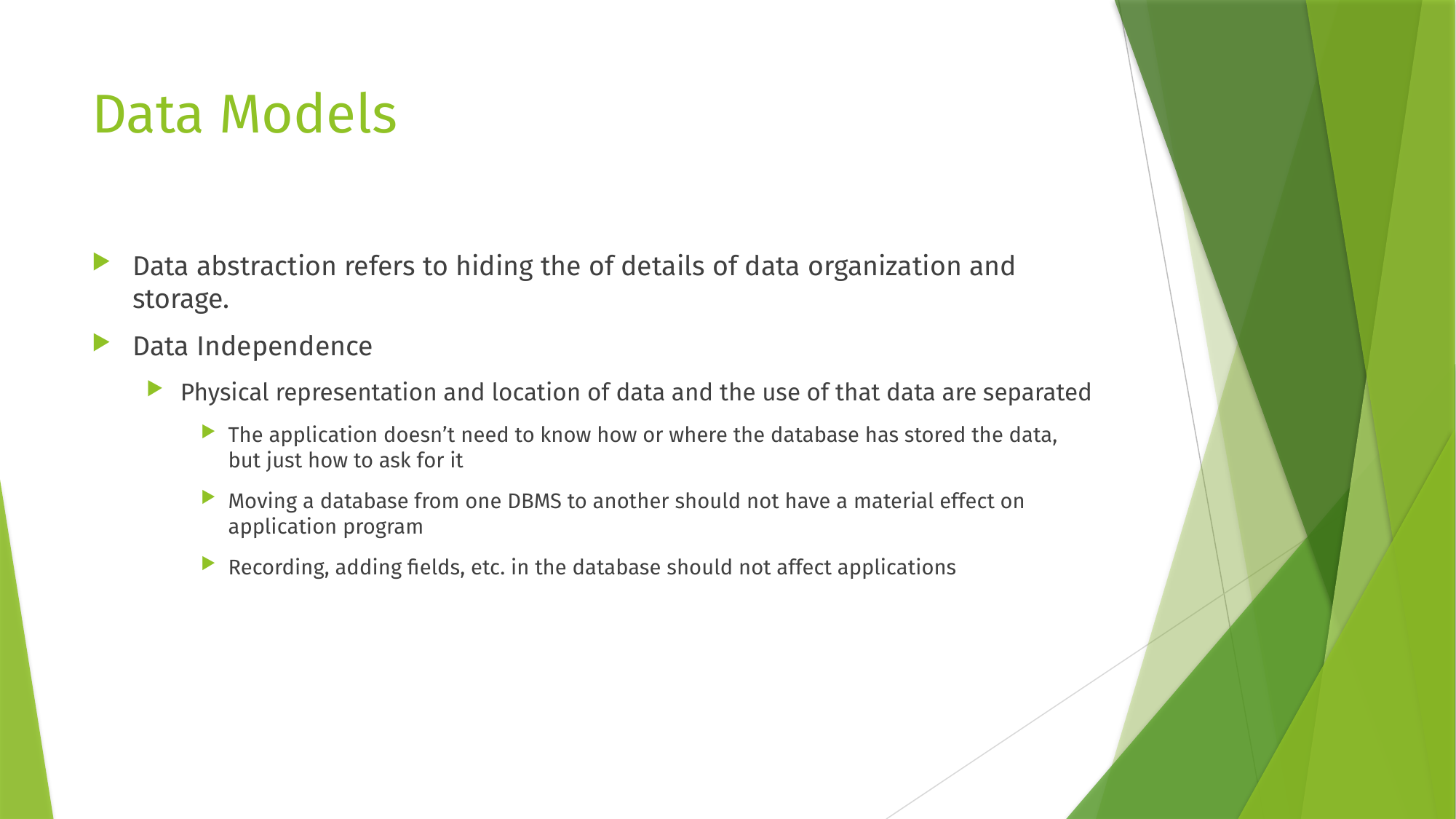

# Data Models
Data abstraction refers to hiding the of details of data organization and storage.
Data Independence
Physical representation and location of data and the use of that data are separated
The application doesn’t need to know how or where the database has stored the data, but just how to ask for it
Moving a database from one DBMS to another should not have a material effect on application program
Recording, adding fields, etc. in the database should not affect applications